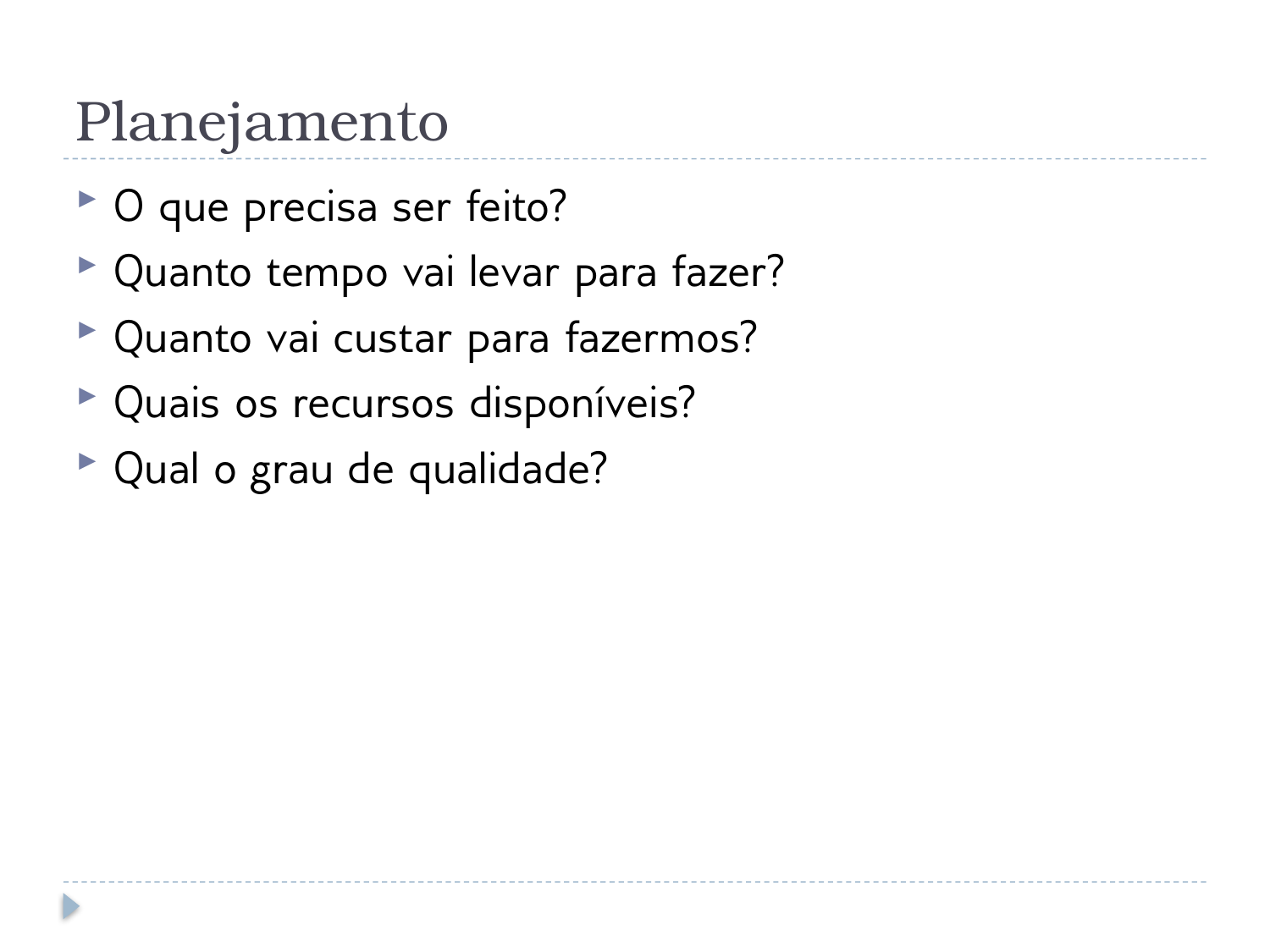

# Planejamento
O que precisa ser feito?
Quanto tempo vai levar para fazer?
Quanto vai custar para fazermos?
Quais os recursos disponíveis?
Qual o grau de qualidade?